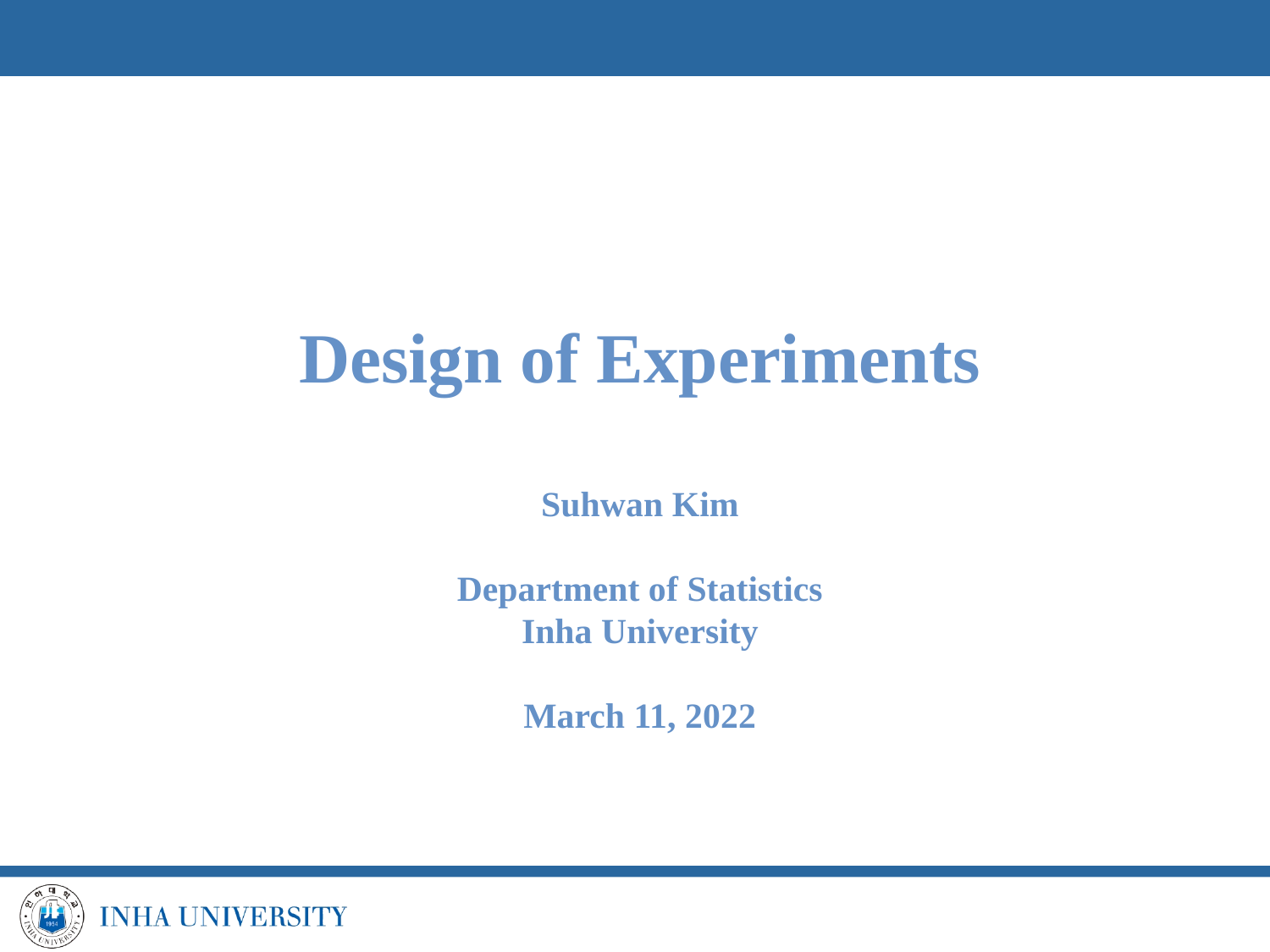

Design of Experiments

Suhwan Kim

Department of Statistics
Inha University

March 11, 2022